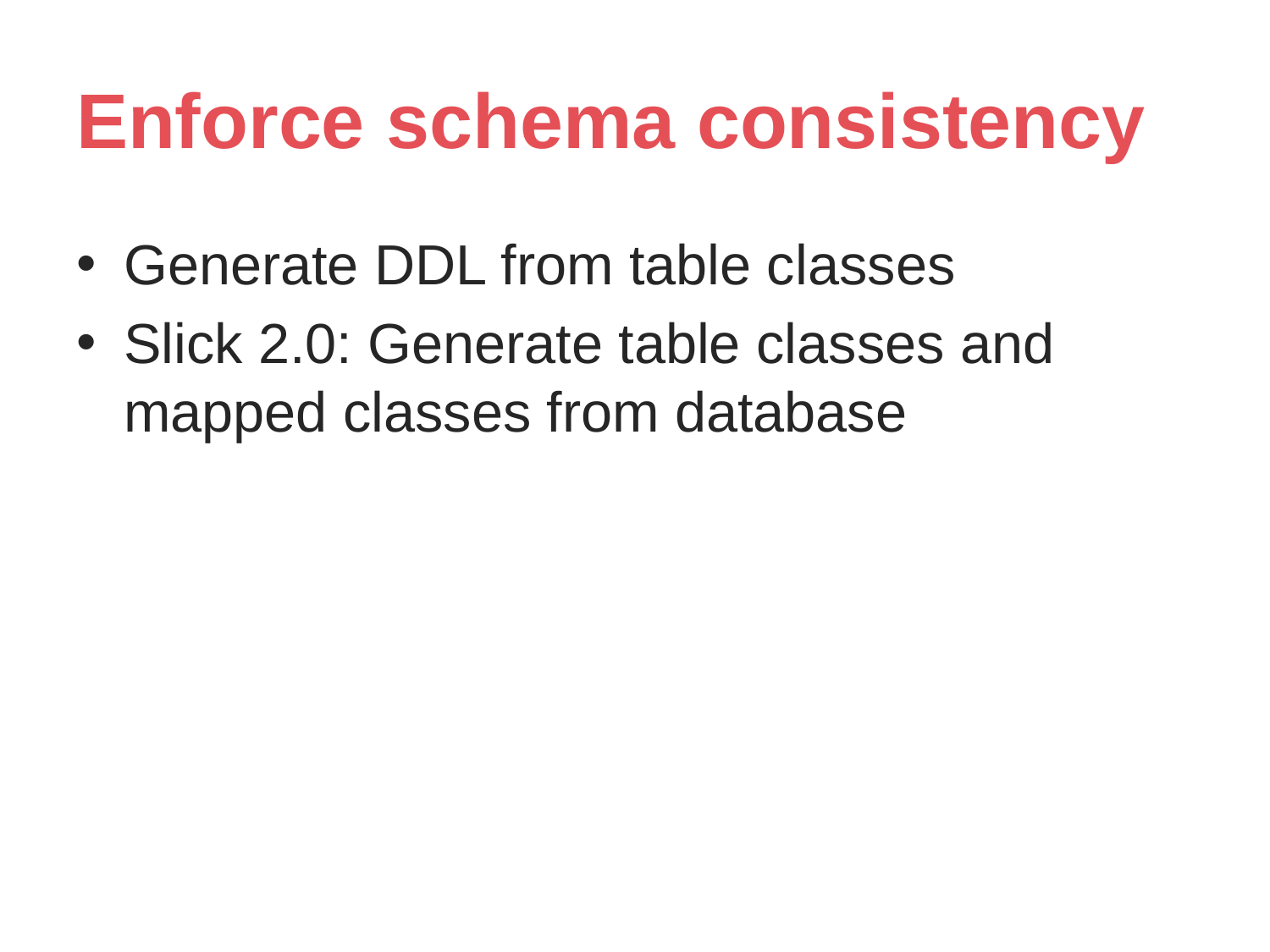

# Enforce schema consistency
Generate DDL from table classes
Slick 2.0: Generate table classes and mapped classes from database